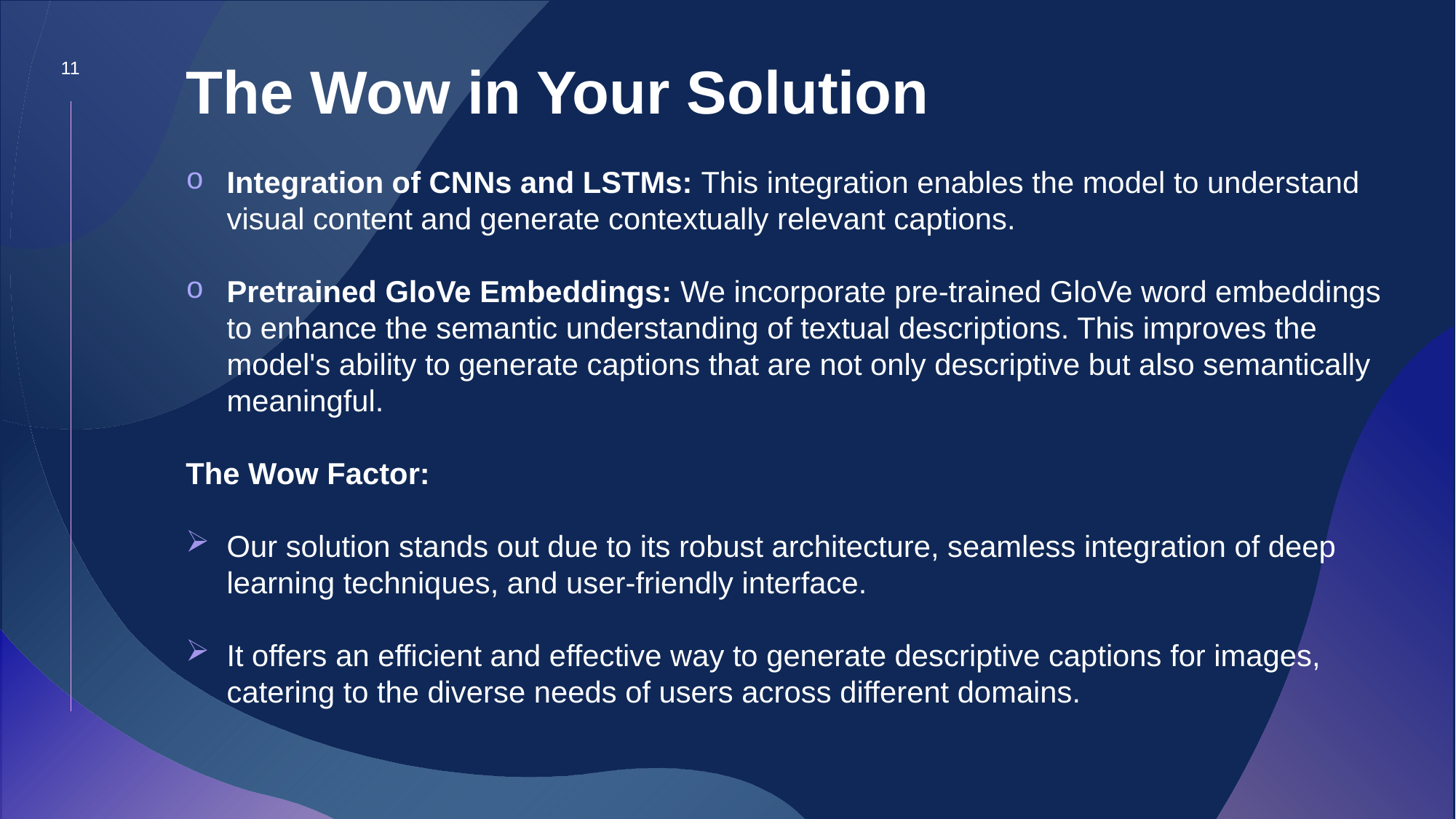

11
# The Wow in Your Solution
Integration of CNNs and LSTMs: This integration enables the model to understand visual content and generate contextually relevant captions.

Pretrained GloVe Embeddings: We incorporate pre-trained GloVe word embeddings to enhance the semantic understanding of textual descriptions. This improves the model's ability to generate captions that are not only descriptive but also semantically meaningful.

The Wow Factor:

Our solution stands out due to its robust architecture, seamless integration of deep learning techniques, and user-friendly interface.

It offers an efficient and effective way to generate descriptive captions for images, catering to the diverse needs of users across different domains.